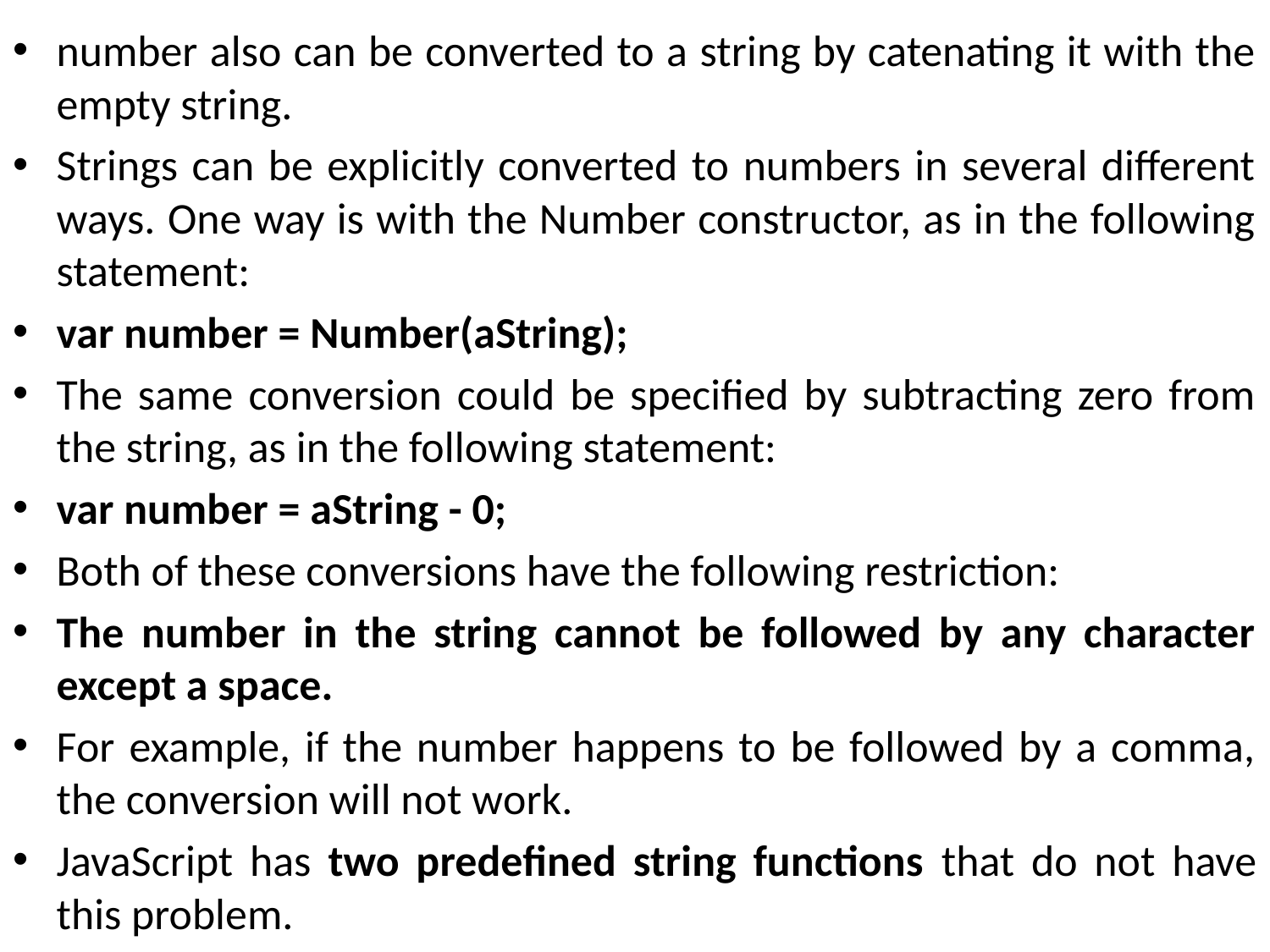

number also can be converted to a string by catenating it with the empty string.
Strings can be explicitly converted to numbers in several different ways. One way is with the Number constructor, as in the following statement:
var number = Number(aString);
The same conversion could be specified by subtracting zero from the string, as in the following statement:
var number = aString - 0;
Both of these conversions have the following restriction:
The number in the string cannot be followed by any character except a space.
For example, if the number happens to be followed by a comma, the conversion will not work.
JavaScript has two predefined string functions that do not have this problem.